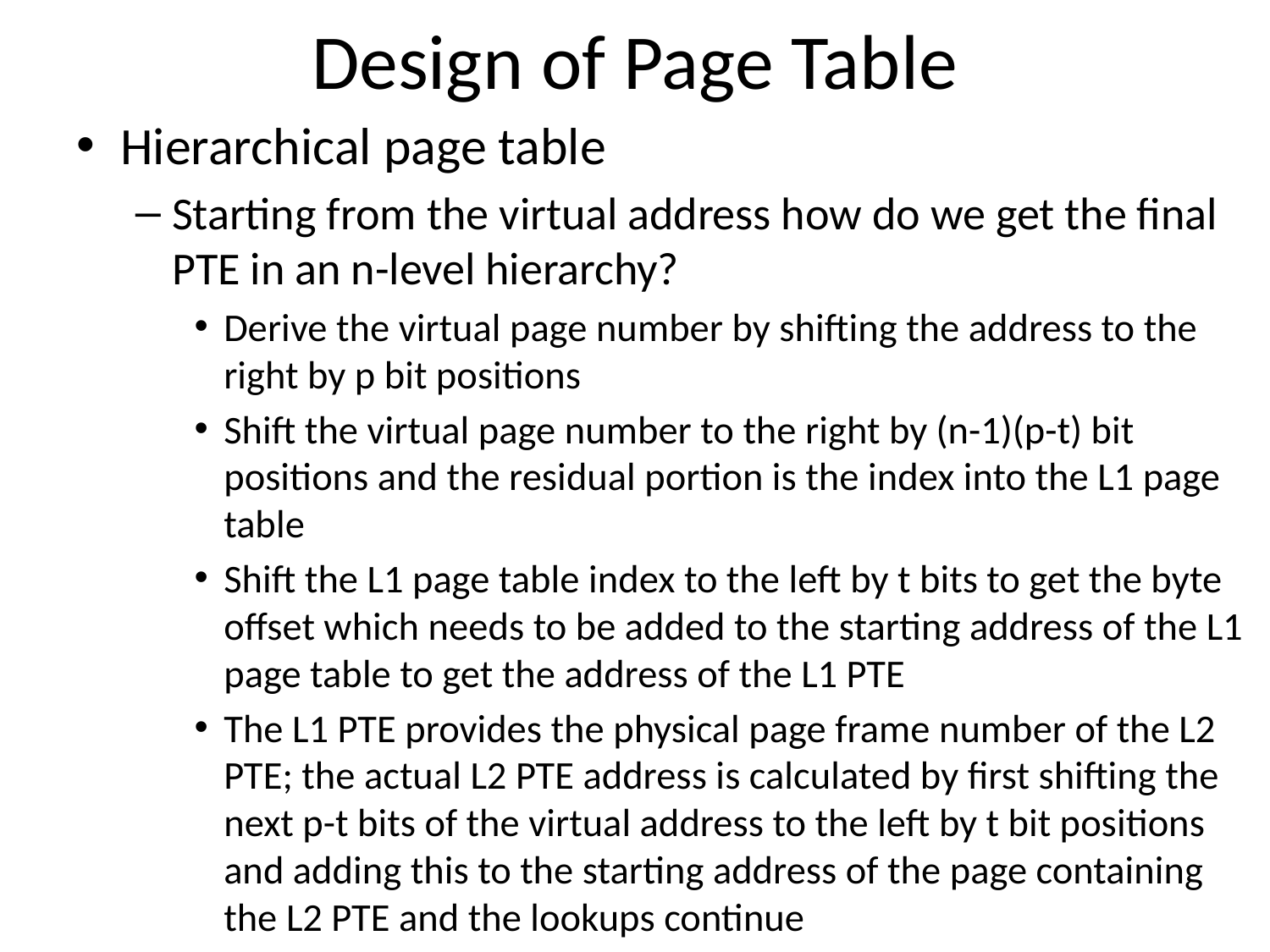

# Design of Page Table
Hierarchical page table
Starting from the virtual address how do we get the final PTE in an n-level hierarchy?
Derive the virtual page number by shifting the address to the right by p bit positions
Shift the virtual page number to the right by (n-1)(p-t) bit positions and the residual portion is the index into the L1 page table
Shift the L1 page table index to the left by t bits to get the byte offset which needs to be added to the starting address of the L1 page table to get the address of the L1 PTE
The L1 PTE provides the physical page frame number of the L2 PTE; the actual L2 PTE address is calculated by first shifting the next p-t bits of the virtual address to the left by t bit positions and adding this to the starting address of the page containing the L2 PTE and the lookups continue